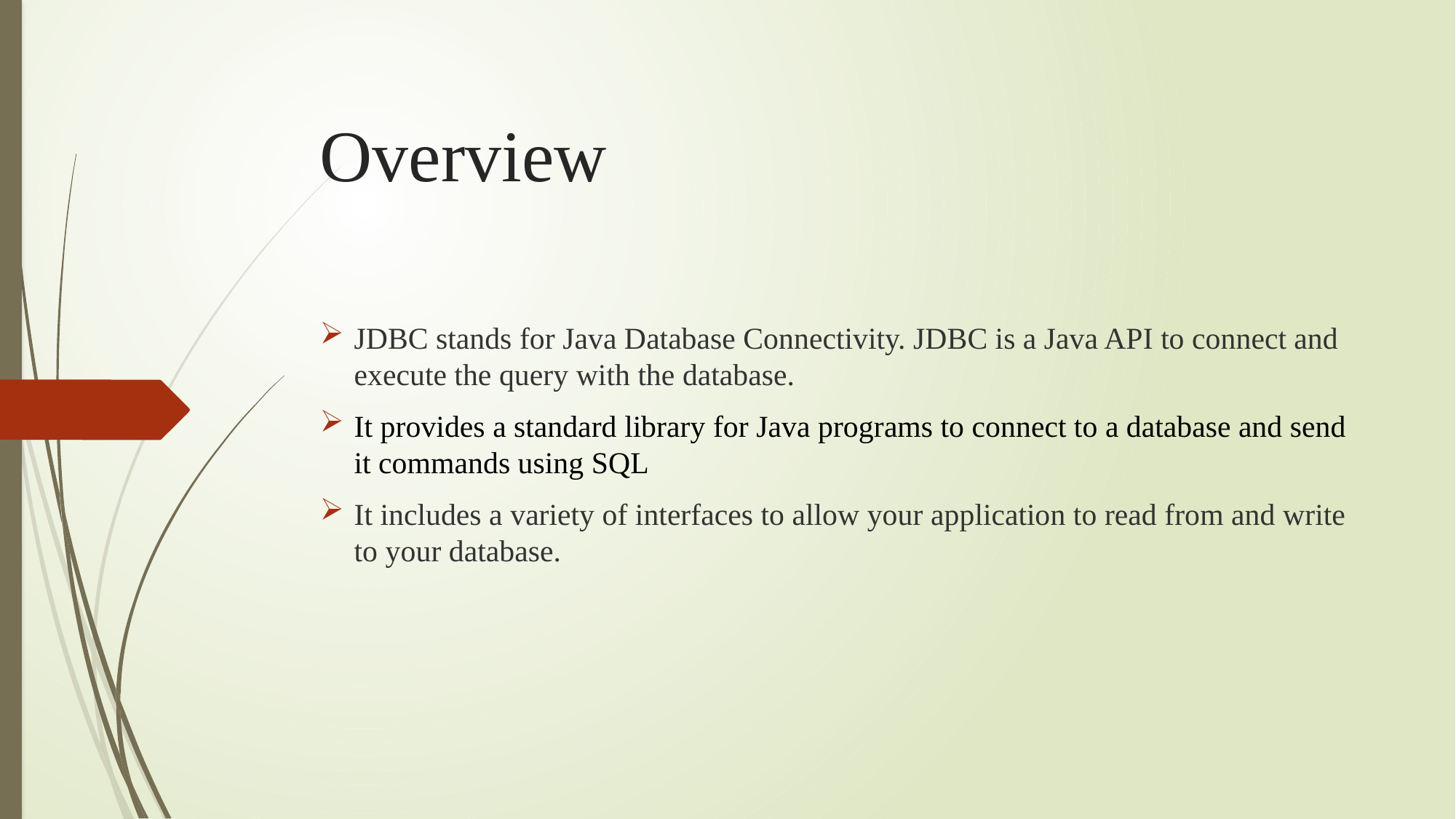

# Overview
JDBC stands for Java Database Connectivity. JDBC is a Java API to connect and execute the query with the database.
It provides a standard library for Java programs to connect to a database and send it commands using SQL
It includes a variety of interfaces to allow your application to read from and write to your database.